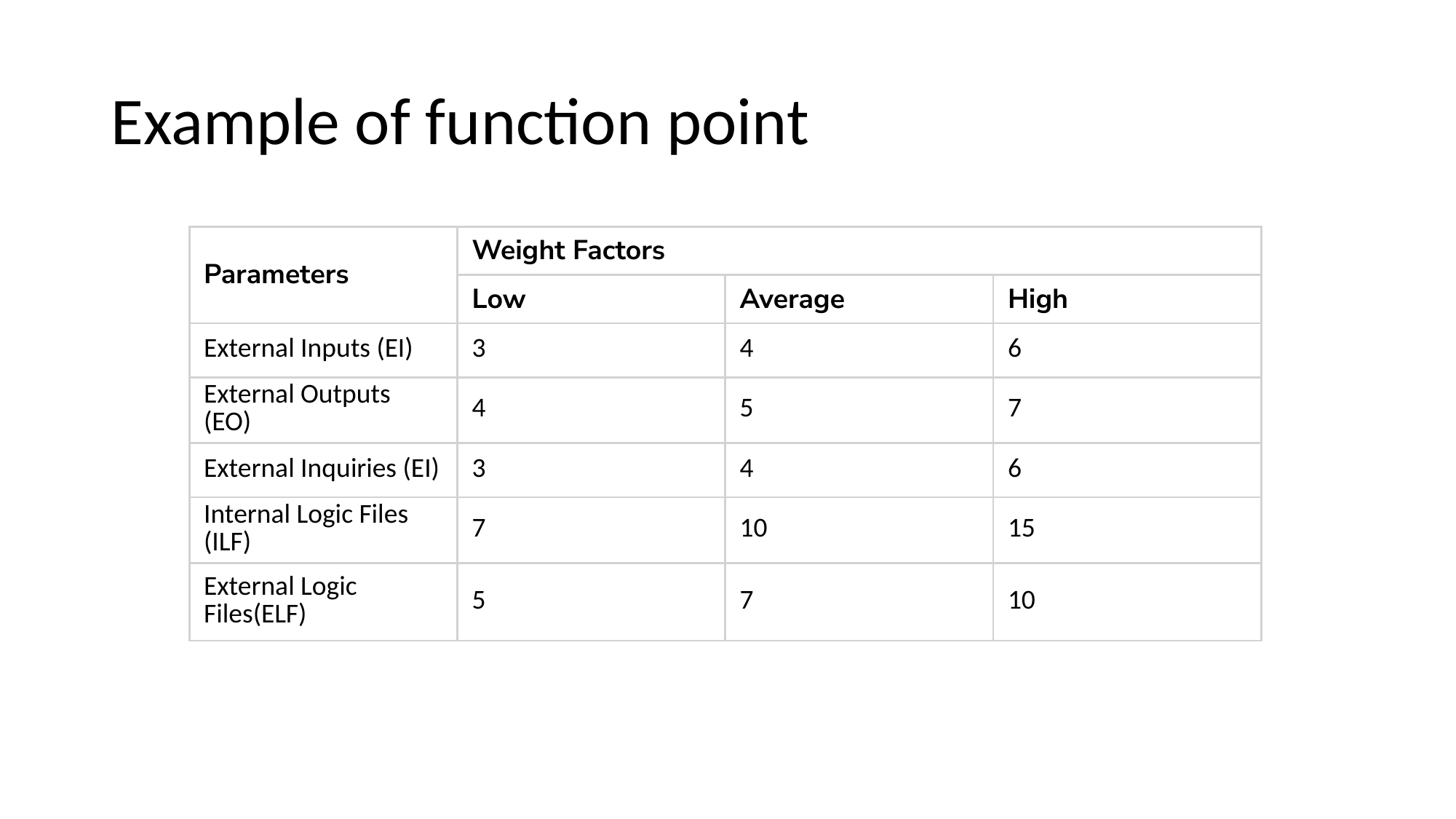

# Example of function point
| Parameters | Weight Factors |  |  |
| --- | --- | --- | --- |
|  | Low | Average | High |
| External Inputs (EI) | 3 | 4 | 6 |
| External Outputs (EO) | 4 | 5 | 7 |
| External Inquiries (EI) | 3 | 4 | 6 |
| Internal Logic Files (ILF) | 7 | 10 | 15 |
| External Logic Files(ELF) | 5 | 7 | 10 |